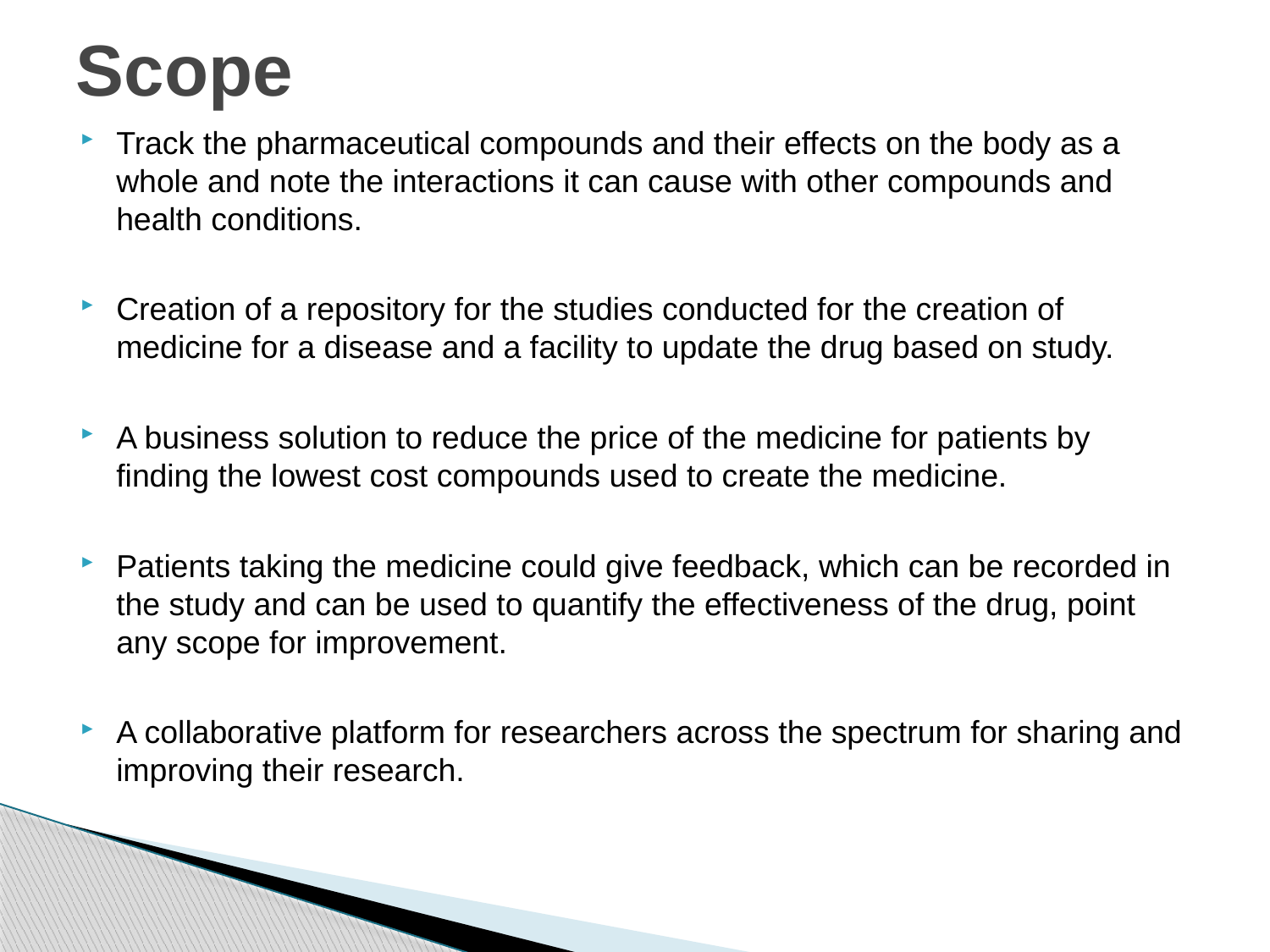

# Scope
Track the pharmaceutical compounds and their effects on the body as a whole and note the interactions it can cause with other compounds and health conditions.

Creation of a repository for the studies conducted for the creation of medicine for a disease and a facility to update the drug based on study.

A business solution to reduce the price of the medicine for patients by finding the lowest cost compounds used to create the medicine.

Patients taking the medicine could give feedback, which can be recorded in the study and can be used to quantify the effectiveness of the drug, point any scope for improvement.

A collaborative platform for researchers across the spectrum for sharing and improving their research.